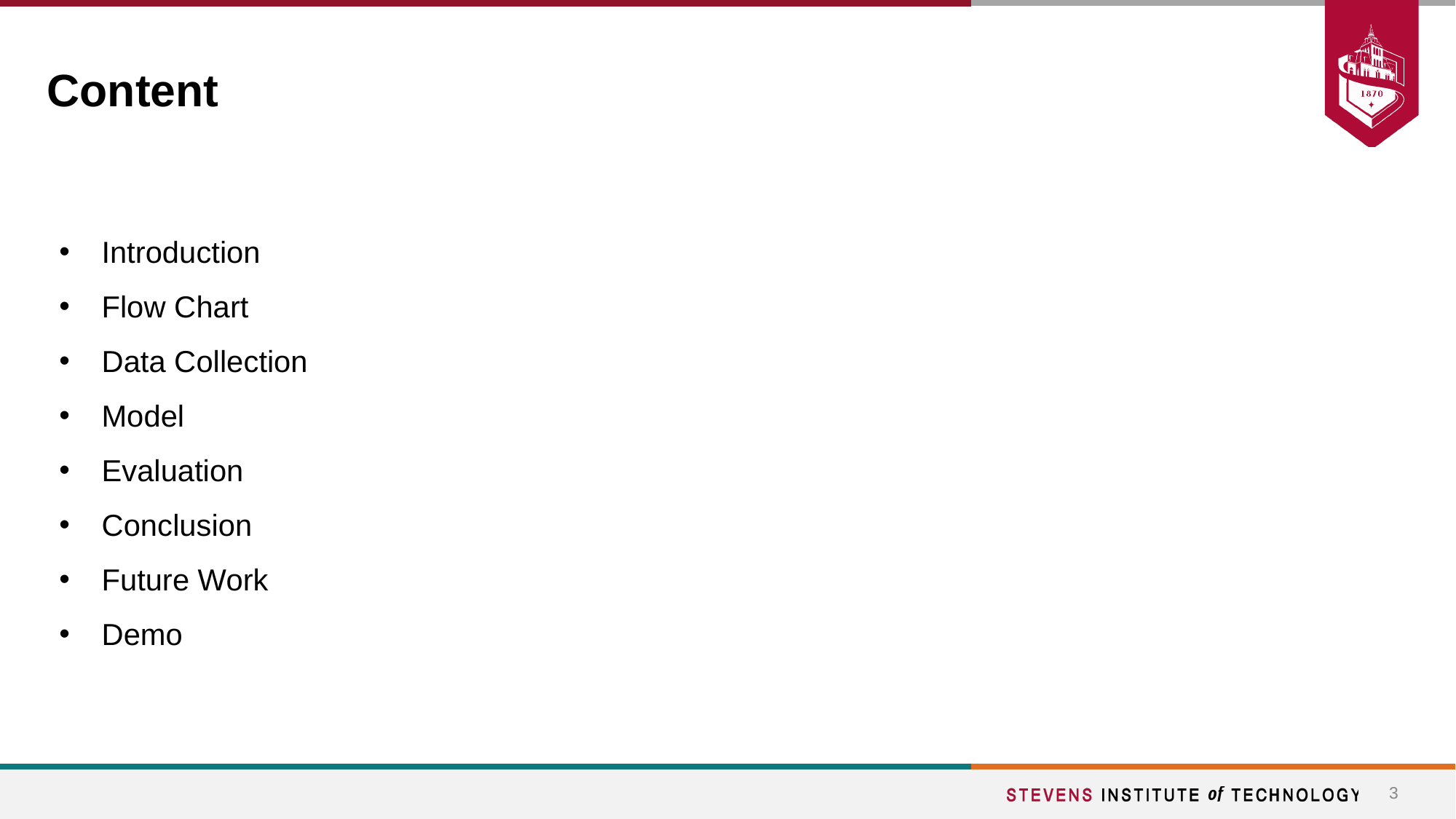

# Content

Introduction
Flow Chart
Data Collection
Model
Evaluation
Conclusion
Future Work
Demo

3